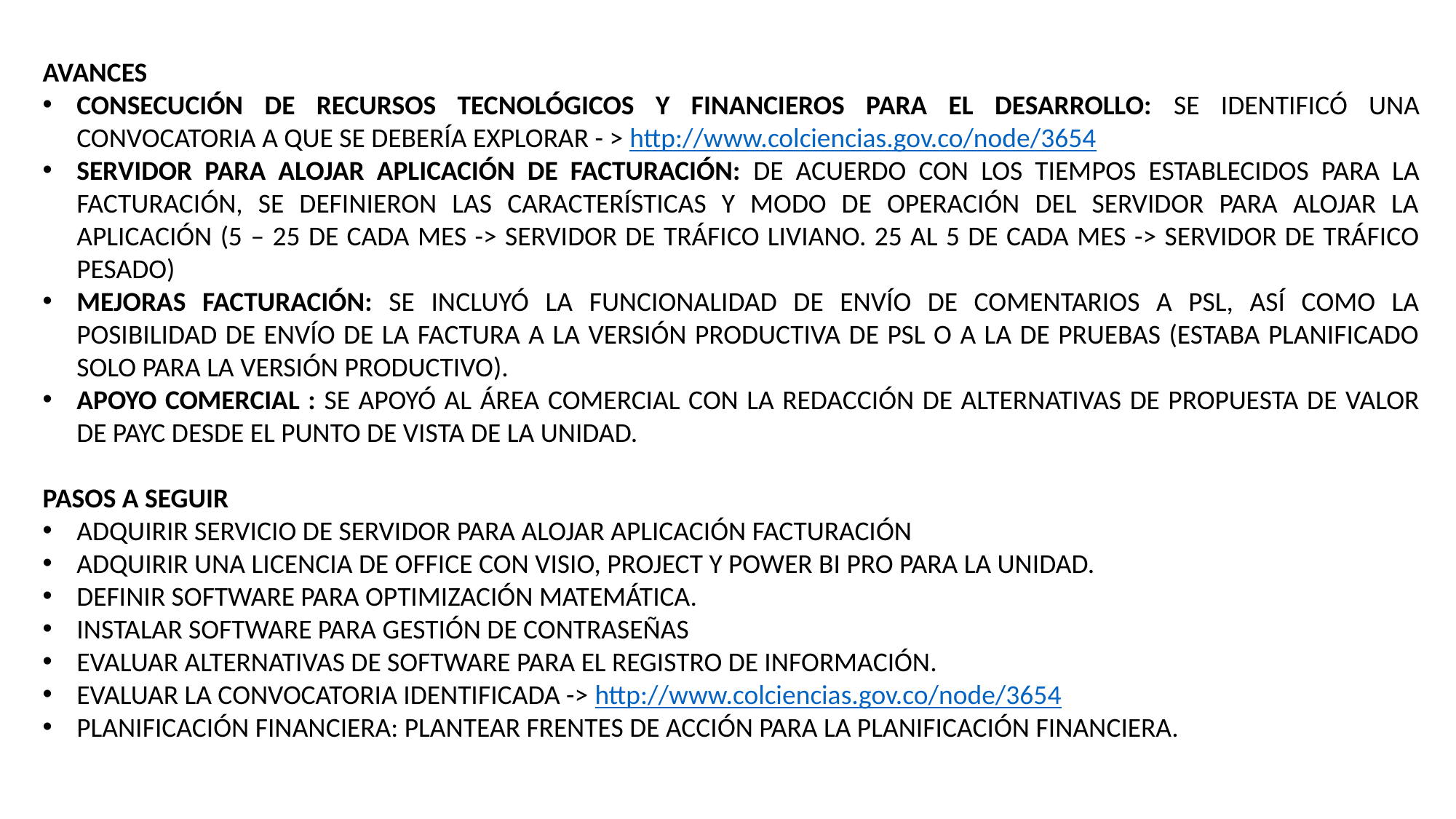

AVANCES
CONSECUCIÓN DE RECURSOS TECNOLÓGICOS Y FINANCIEROS PARA EL DESARROLLO: SE IDENTIFICÓ UNA CONVOCATORIA A QUE SE DEBERÍA EXPLORAR - > http://www.colciencias.gov.co/node/3654
SERVIDOR PARA ALOJAR APLICACIÓN DE FACTURACIÓN: DE ACUERDO CON LOS TIEMPOS ESTABLECIDOS PARA LA FACTURACIÓN, SE DEFINIERON LAS CARACTERÍSTICAS Y MODO DE OPERACIÓN DEL SERVIDOR PARA ALOJAR LA APLICACIÓN (5 – 25 DE CADA MES -> SERVIDOR DE TRÁFICO LIVIANO. 25 AL 5 DE CADA MES -> SERVIDOR DE TRÁFICO PESADO)
MEJORAS FACTURACIÓN: SE INCLUYÓ LA FUNCIONALIDAD DE ENVÍO DE COMENTARIOS A PSL, ASÍ COMO LA POSIBILIDAD DE ENVÍO DE LA FACTURA A LA VERSIÓN PRODUCTIVA DE PSL O A LA DE PRUEBAS (ESTABA PLANIFICADO SOLO PARA LA VERSIÓN PRODUCTIVO).
APOYO COMERCIAL : SE APOYÓ AL ÁREA COMERCIAL CON LA REDACCIÓN DE ALTERNATIVAS DE PROPUESTA DE VALOR DE PAYC DESDE EL PUNTO DE VISTA DE LA UNIDAD.

PASOS A SEGUIR
ADQUIRIR SERVICIO DE SERVIDOR PARA ALOJAR APLICACIÓN FACTURACIÓN
ADQUIRIR UNA LICENCIA DE OFFICE CON VISIO, PROJECT Y POWER BI PRO PARA LA UNIDAD.
DEFINIR SOFTWARE PARA OPTIMIZACIÓN MATEMÁTICA.
INSTALAR SOFTWARE PARA GESTIÓN DE CONTRASEÑAS
EVALUAR ALTERNATIVAS DE SOFTWARE PARA EL REGISTRO DE INFORMACIÓN.
EVALUAR LA CONVOCATORIA IDENTIFICADA -> http://www.colciencias.gov.co/node/3654
PLANIFICACIÓN FINANCIERA: PLANTEAR FRENTES DE ACCIÓN PARA LA PLANIFICACIÓN FINANCIERA.